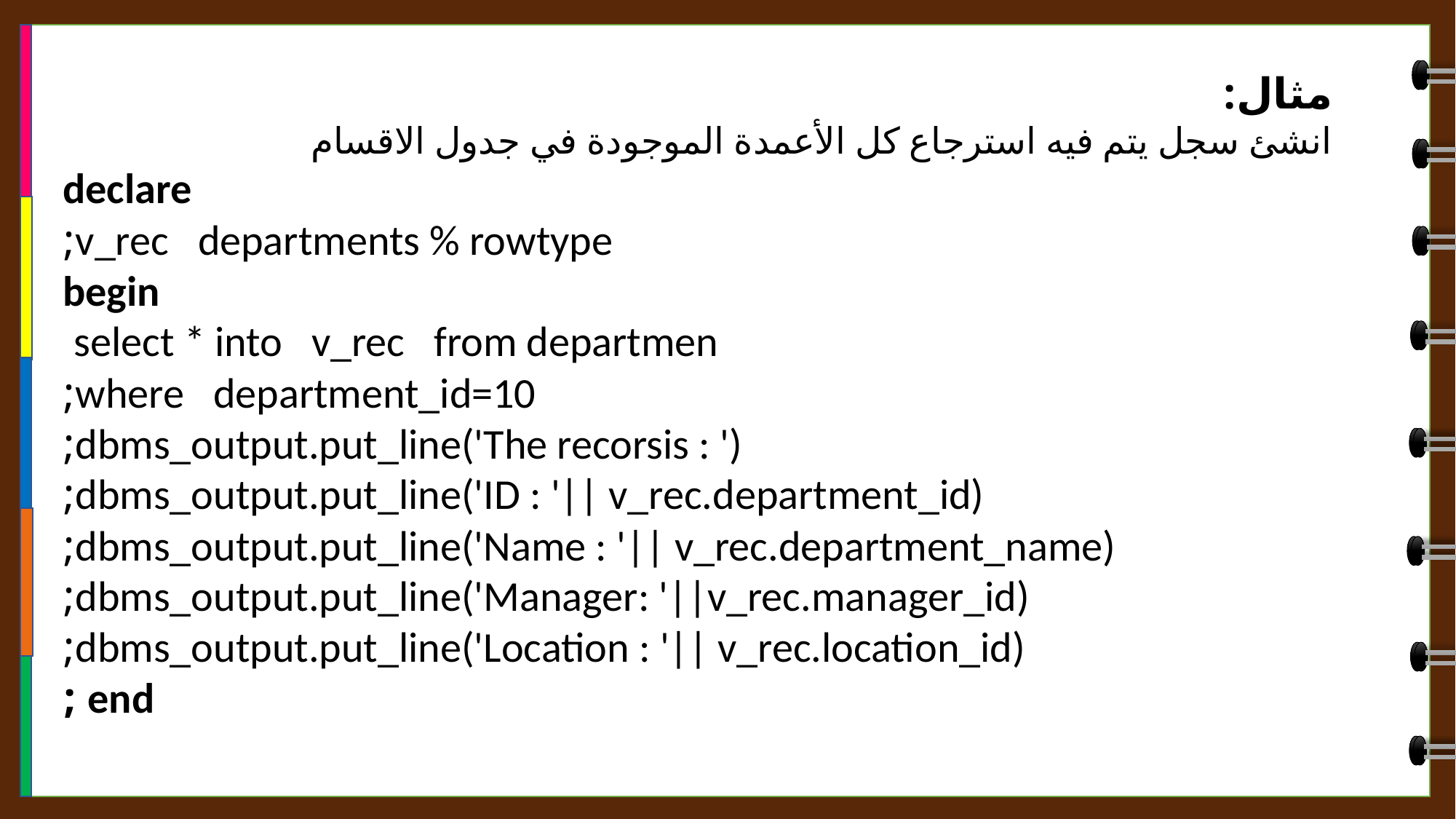

مثال:
انشئ سجل يتم فيه استرجاع كل الأعمدة الموجودة في جدول الاقسام
declare
v_rec   departments % rowtype;
begin
select * into   v_rec   from departmen
where   department_id=10;
dbms_output.put_line('The recorsis : ');
dbms_output.put_line('ID : '|| v_rec.department_id);
dbms_output.put_line('Name : '|| v_rec.department_name);
dbms_output.put_line('Manager: '||v_rec.manager_id);
dbms_output.put_line('Location : '|| v_rec.location_id);
end ;